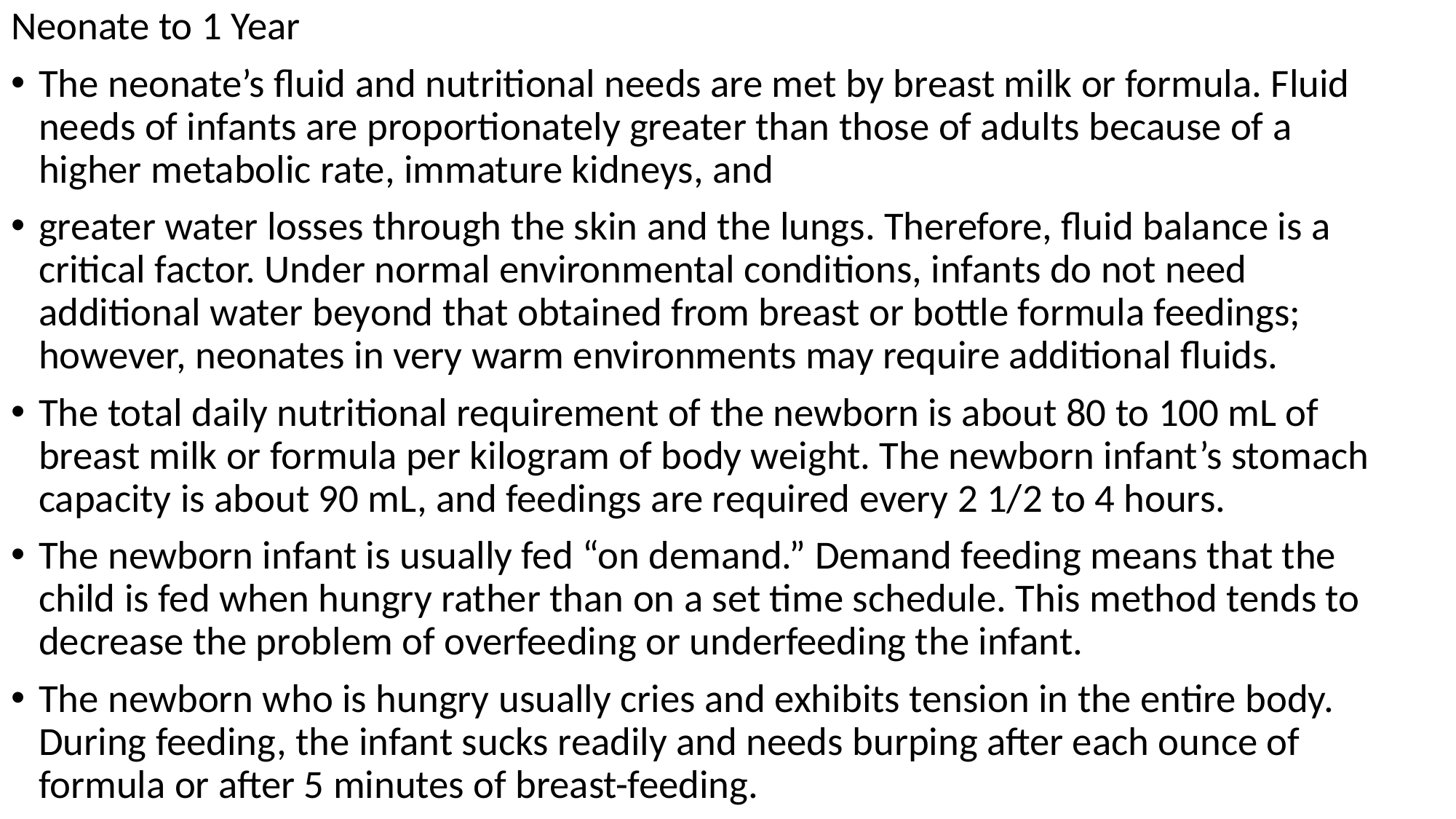

Neonate to 1 Year
The neonate’s fluid and nutritional needs are met by breast milk or formula. Fluid needs of infants are proportionately greater than those of adults because of a higher metabolic rate, immature kidneys, and
greater water losses through the skin and the lungs. Therefore, fluid balance is a critical factor. Under normal environmental conditions, infants do not need additional water beyond that obtained from breast or bottle formula feedings; however, neonates in very warm environments may require additional fluids.
The total daily nutritional requirement of the newborn is about 80 to 100 mL of breast milk or formula per kilogram of body weight. The newborn infant’s stomach capacity is about 90 mL, and feedings are required every 2 1/2 to 4 hours.
The newborn infant is usually fed “on demand.” Demand feeding means that the child is fed when hungry rather than on a set time schedule. This method tends to decrease the problem of overfeeding or underfeeding the infant.
The newborn who is hungry usually cries and exhibits tension in the entire body. During feeding, the infant sucks readily and needs burping after each ounce of formula or after 5 minutes of breast-feeding.